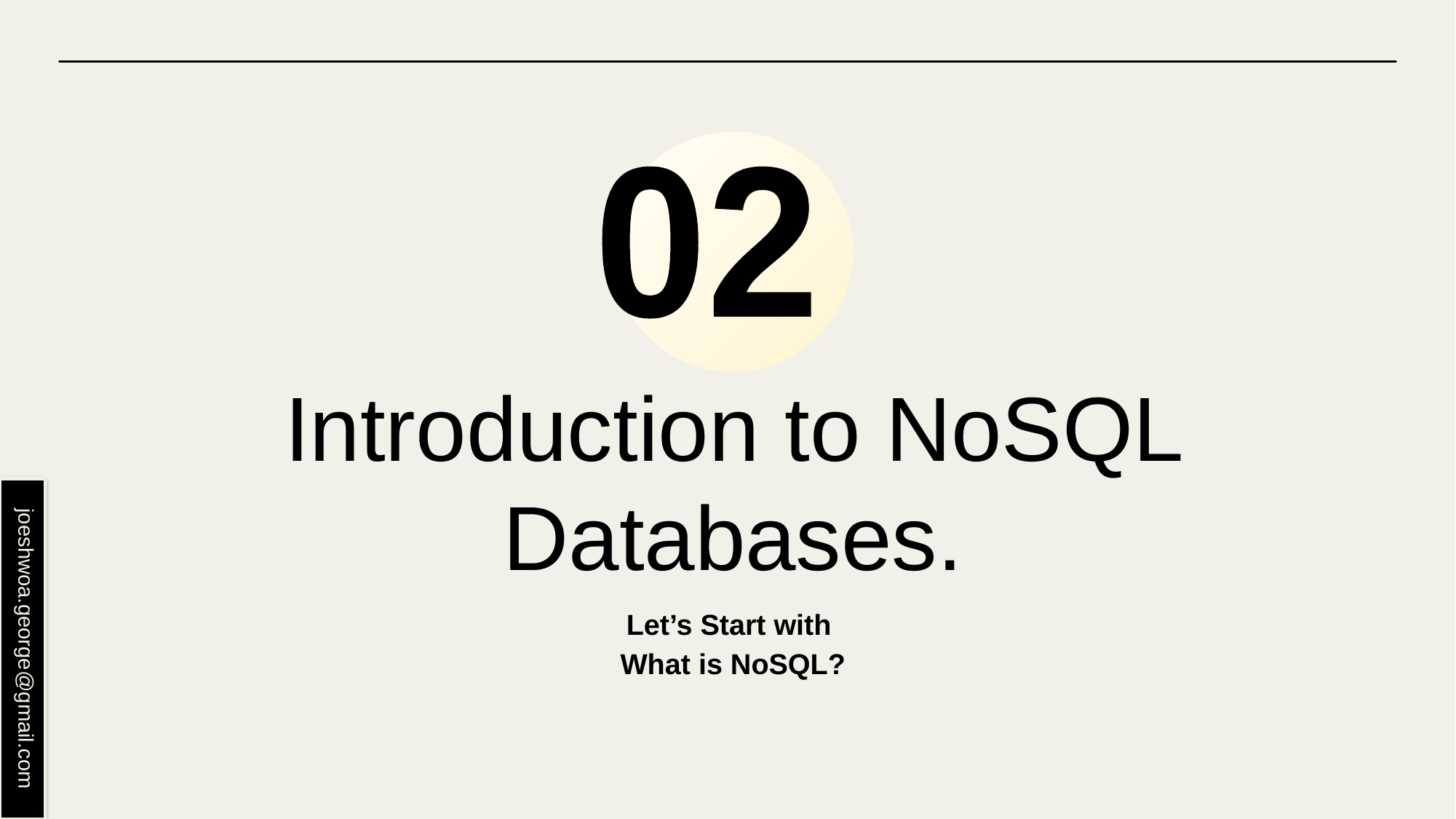

02
# Introduction to NoSQL Databases.
Let’s Start with
What is NoSQL?
joeshwoa.george@gmail.com